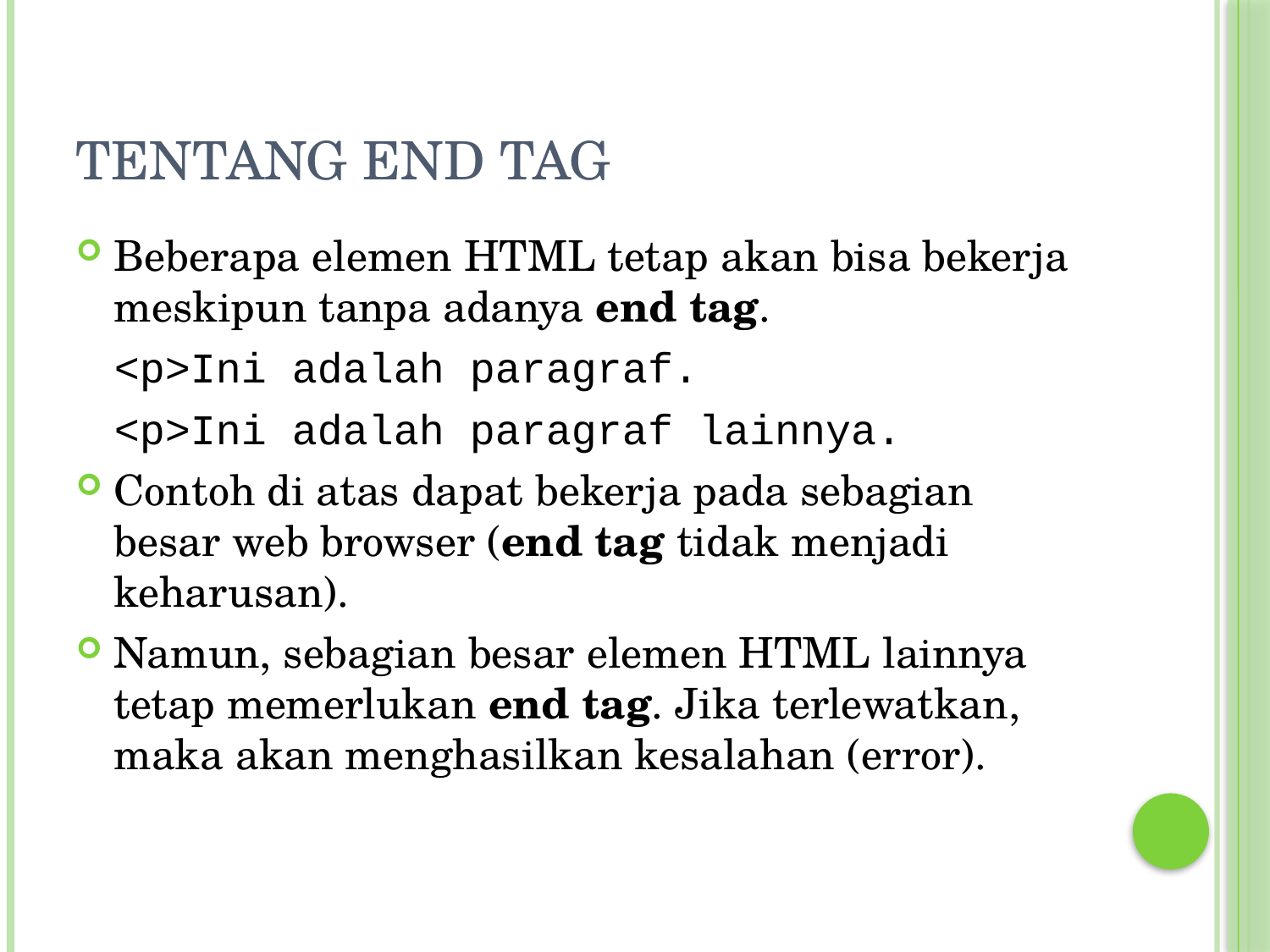

# Tentang End Tag
Beberapa elemen HTML tetap akan bisa bekerja meskipun tanpa adanya end tag.
	<p>Ini adalah paragraf.
	<p>Ini adalah paragraf lainnya.
Contoh di atas dapat bekerja pada sebagian besar web browser (end tag tidak menjadi keharusan).
Namun, sebagian besar elemen HTML lainnya tetap memerlukan end tag. Jika terlewatkan, maka akan menghasilkan kesalahan (error).